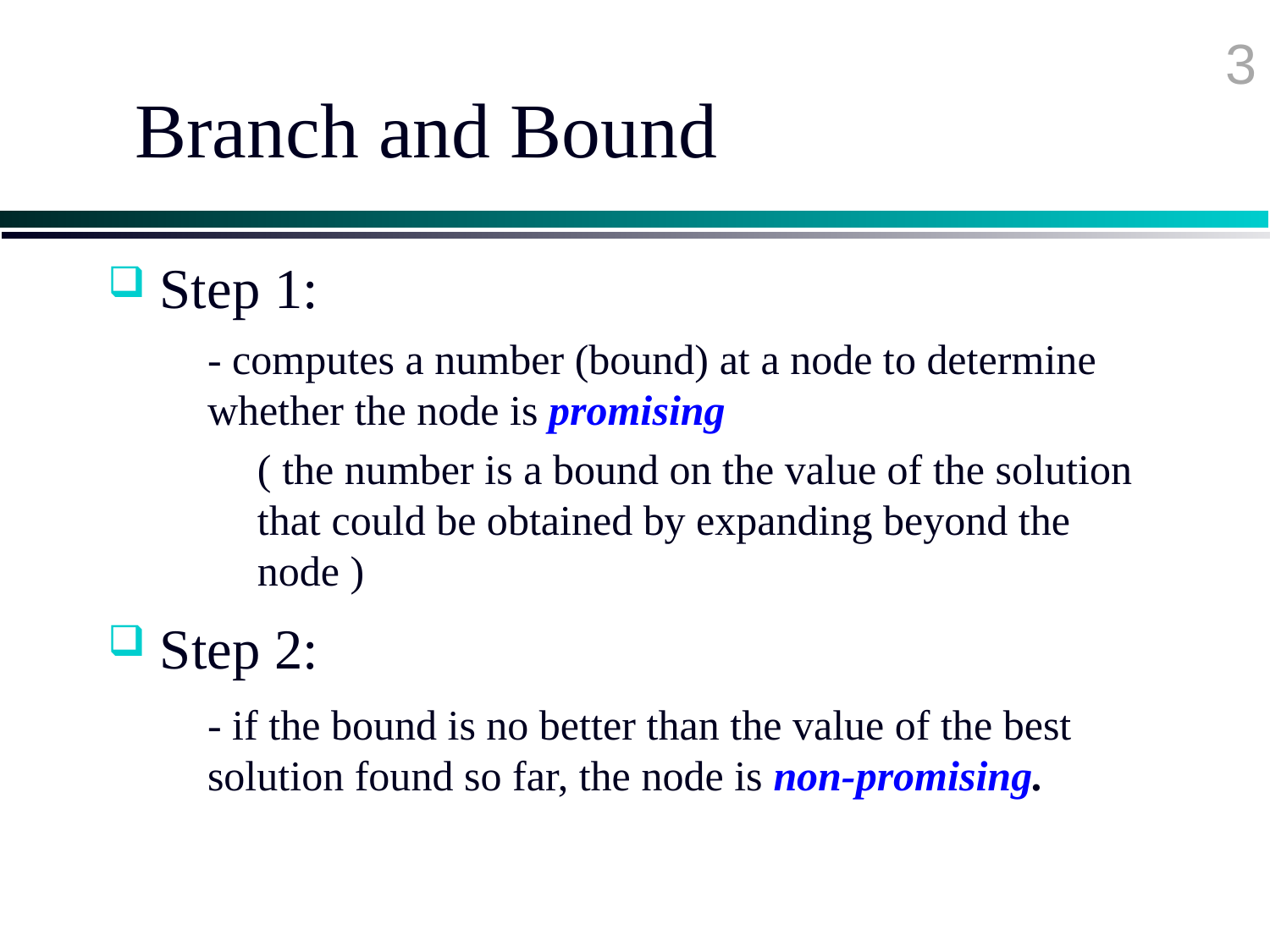

3
# Branch and Bound
 Step 1:
- computes a number (bound) at a node to determine whether the node is promising
( the number is a bound on the value of the solution that could be obtained by expanding beyond the node )

 Step 2:
- if the bound is no better than the value of the best solution found so far, the node is non-promising.